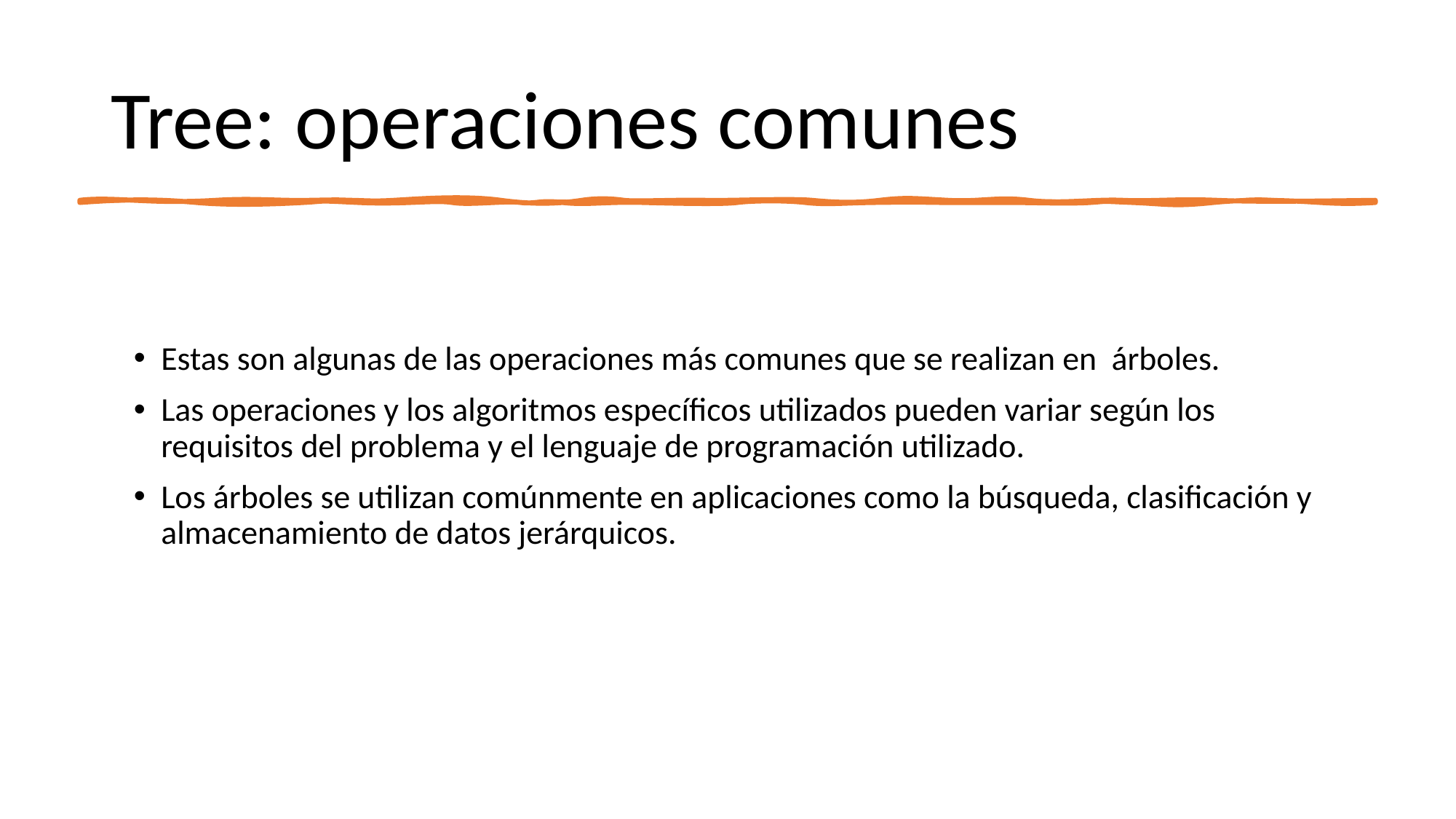

# Tree: operaciones comunes

Estas son algunas de las operaciones más comunes que se realizan en  árboles.
Las operaciones y los algoritmos específicos utilizados pueden variar según los requisitos del problema y el lenguaje de programación utilizado.
Los árboles se utilizan comúnmente en aplicaciones como la búsqueda, clasificación y almacenamiento de datos jerárquicos.